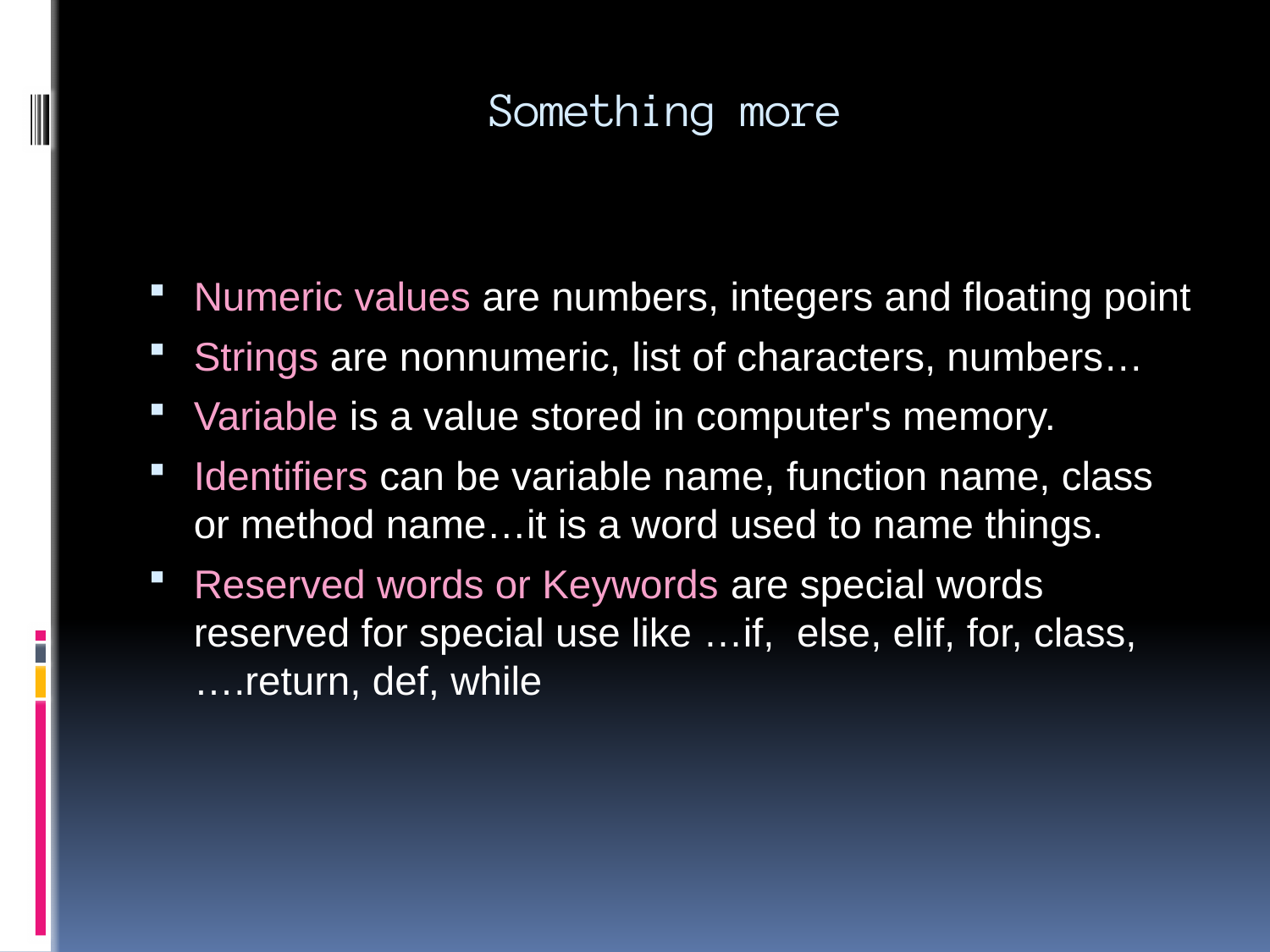

# Something more
Numeric values are numbers, integers and floating point
Strings are nonnumeric, list of characters, numbers…
Variable is a value stored in computer's memory.
Identifiers can be variable name, function name, class or method name…it is a word used to name things.
Reserved words or Keywords are special words reserved for special use like …if,  else, elif, for, class,….return, def, while